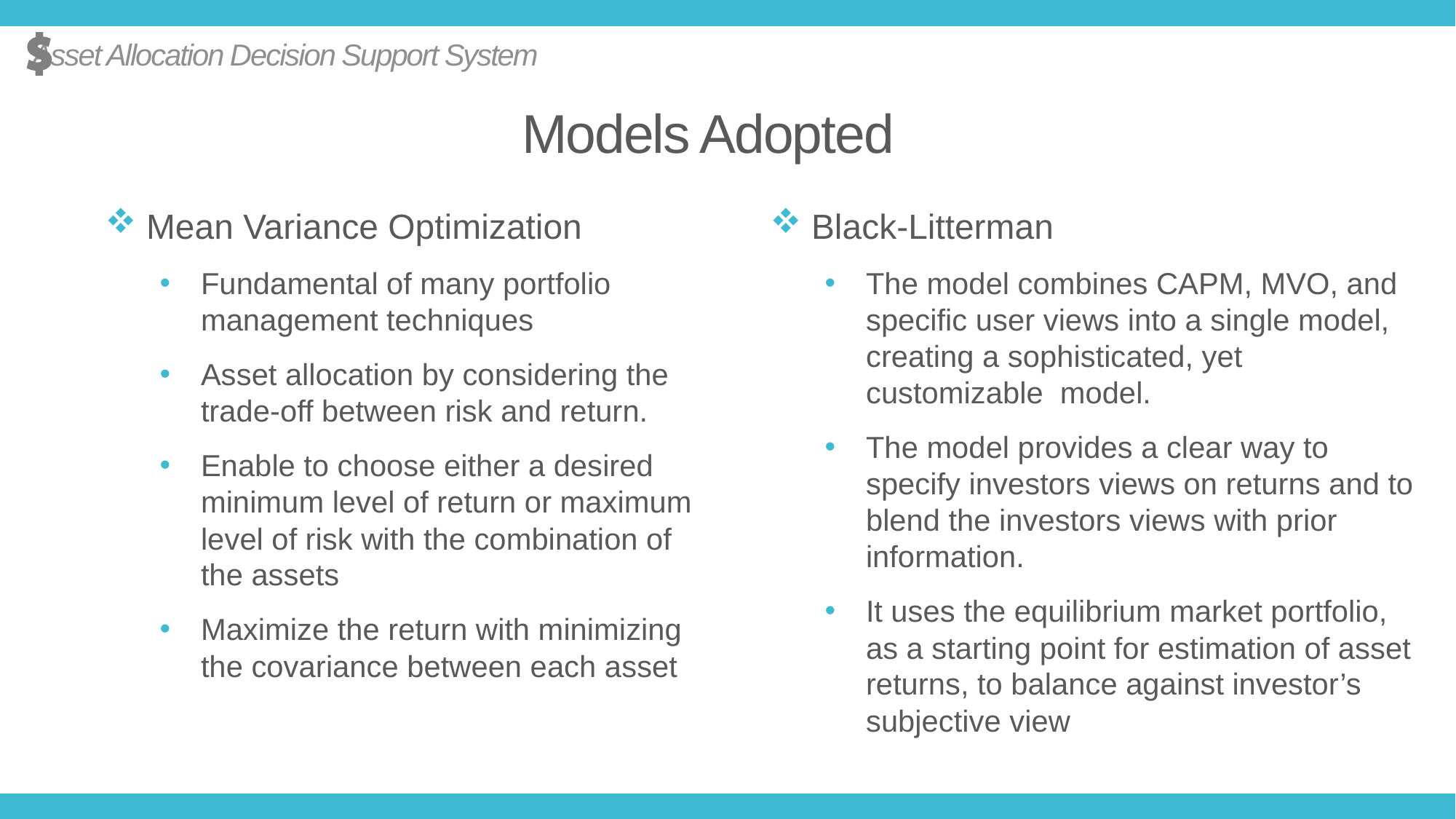

Asset Allocation Decision Support System
Models Adopted
Mean Variance Optimization
Fundamental of many portfolio management techniques
Asset allocation by considering the trade-off between risk and return.
Enable to choose either a desired minimum level of return or maximum level of risk with the combination of the assets
Maximize the return with minimizing the covariance between each asset
Black-Litterman
The model combines CAPM, MVO, and specific user views into a single model, creating a sophisticated, yet customizable  model.
The model provides a clear way to specify investors views on returns and to blend the investors views with prior information.
It uses the equilibrium market portfolio, as a starting point for estimation of asset returns, to balance against investor’s subjective view